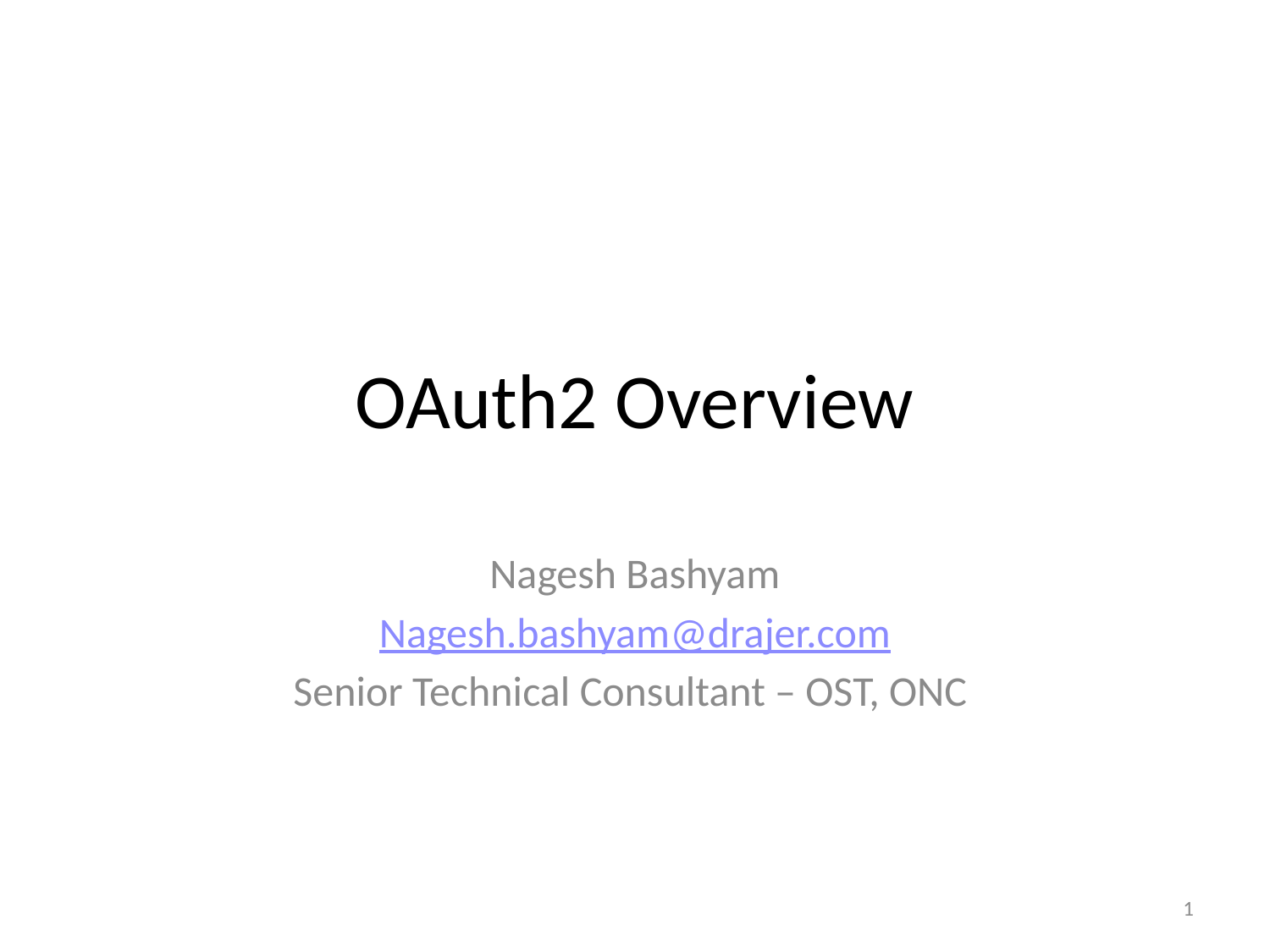

# OAuth2 Overview
Nagesh Bashyam
Nagesh.bashyam@drajer.com
Senior Technical Consultant – OST, ONC
1